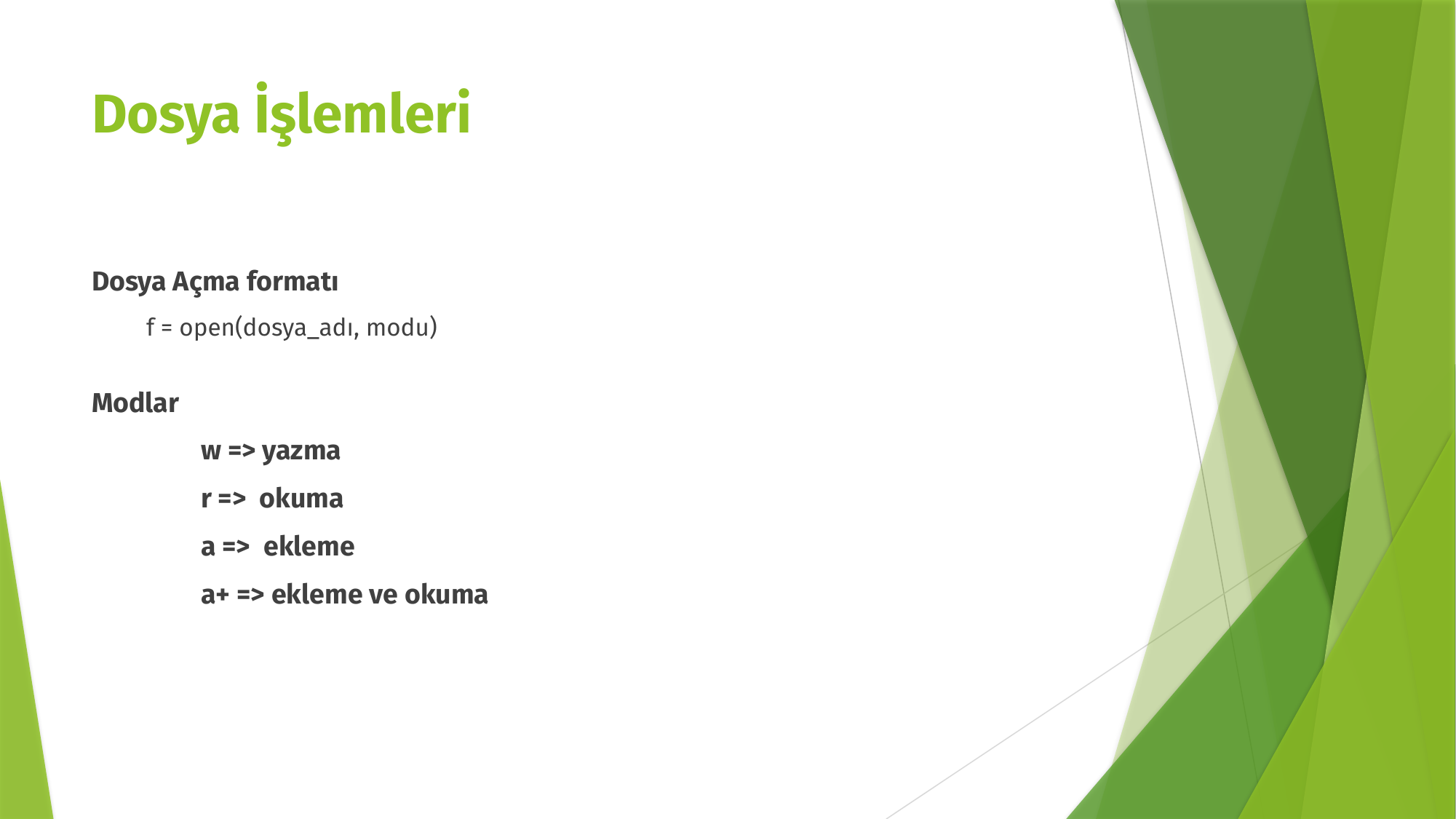

# Dosya İşlemleri
Dosya Açma formatı
f = open(dosya_adı, modu)
Modlar
	w => yazma
	r =>  okuma
	a =>  ekleme
	a+ => ekleme ve okuma